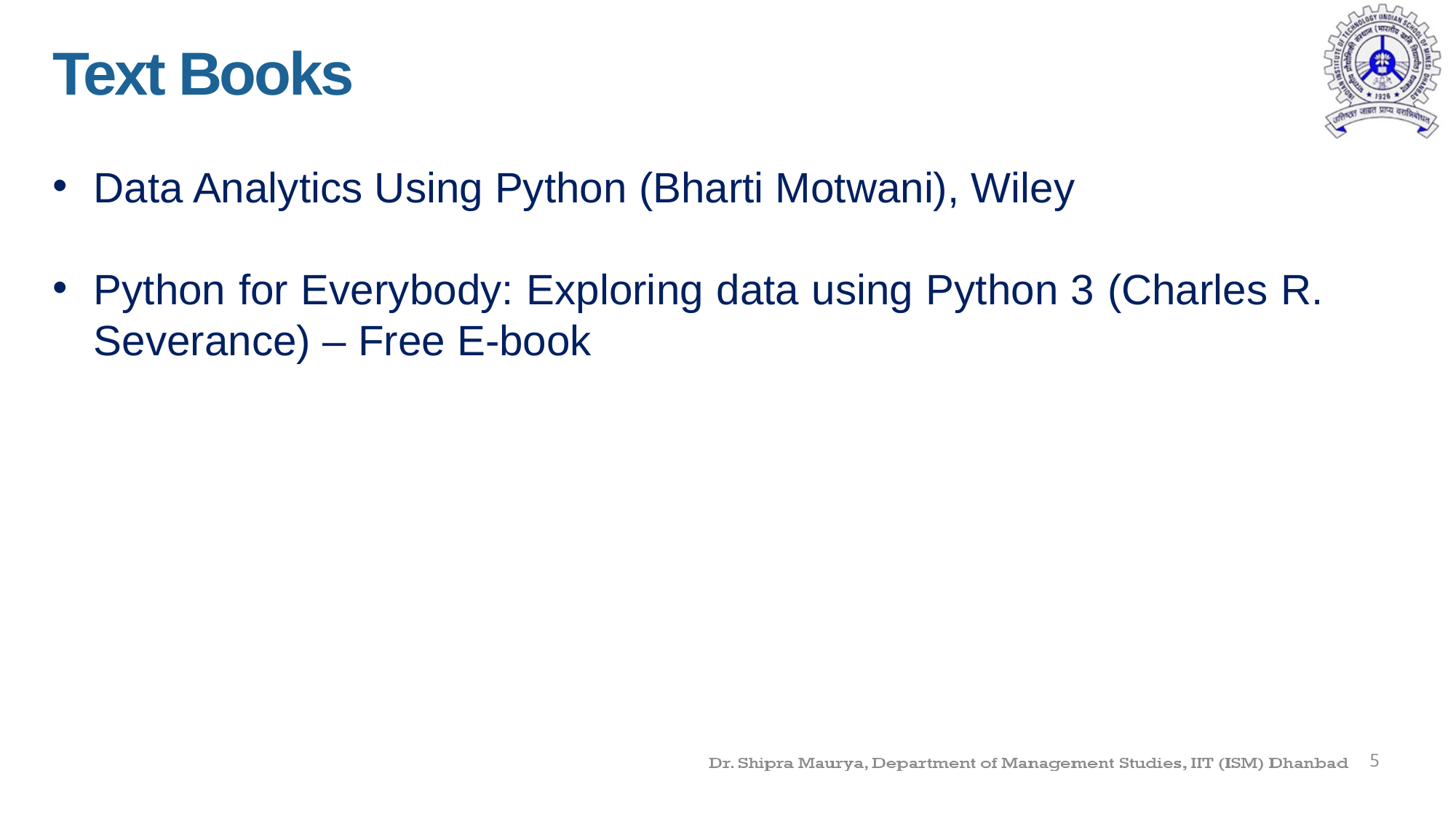

Text Books
Data Analytics Using Python (Bharti Motwani), Wiley

Python for Everybody: Exploring data using Python 3 (Charles R. Severance) – Free E-book
5